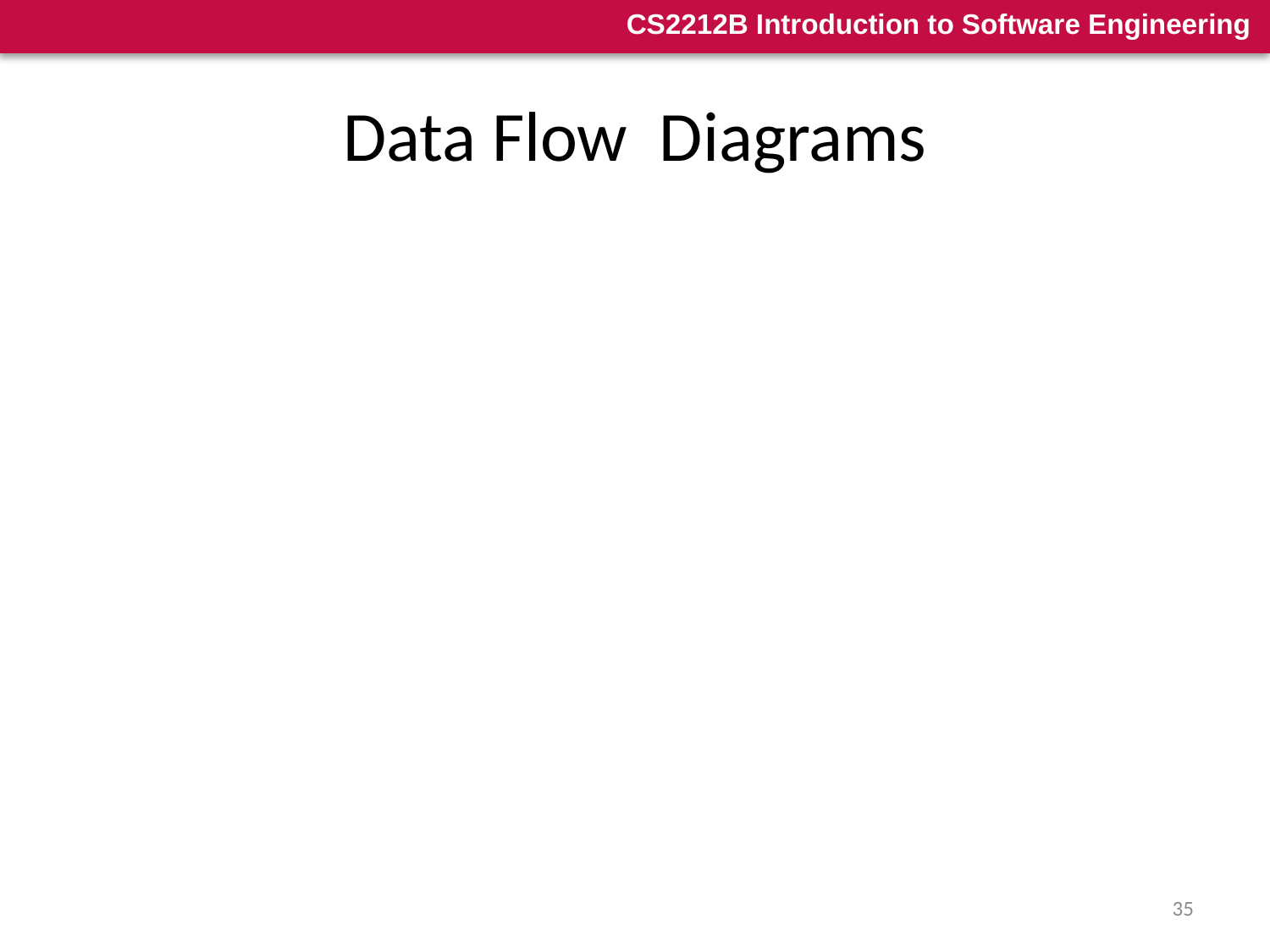

# Data Flow  Diagrams
Structural elements of DFDs:

External agents:
They interact with the system and produce and/or consu,e data and events
Example: External users, external applications
Processes:
They define system functionality
Data stores: They denote persistent storage elements
Data flows: They denote input/output streams to/from specific processes
35